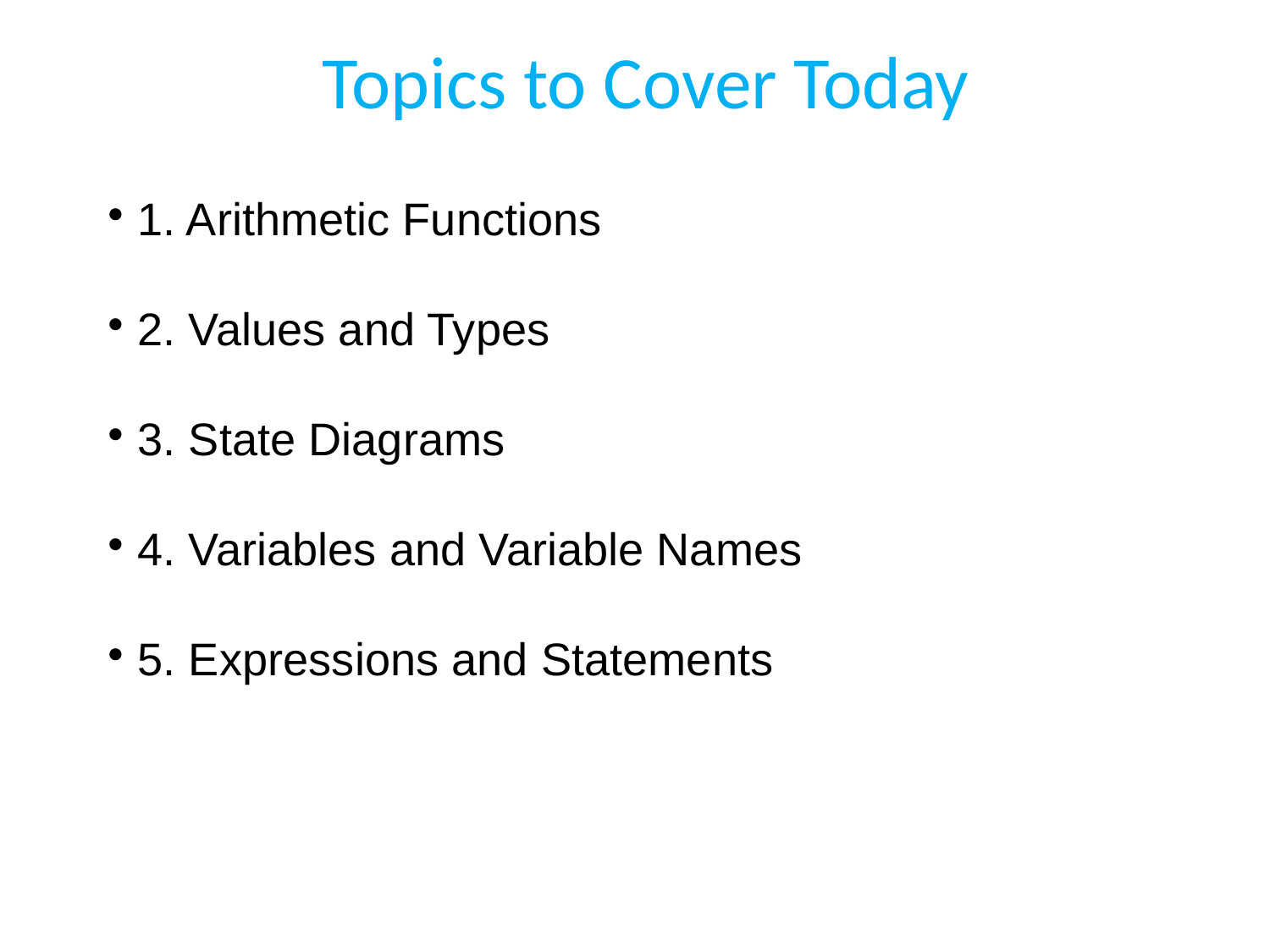

# Topics to Cover Today
1. Arithmetic Functions

2. Values and Types

3. State Diagrams

4. Variables and Variable Names

5. Expressions and Statements